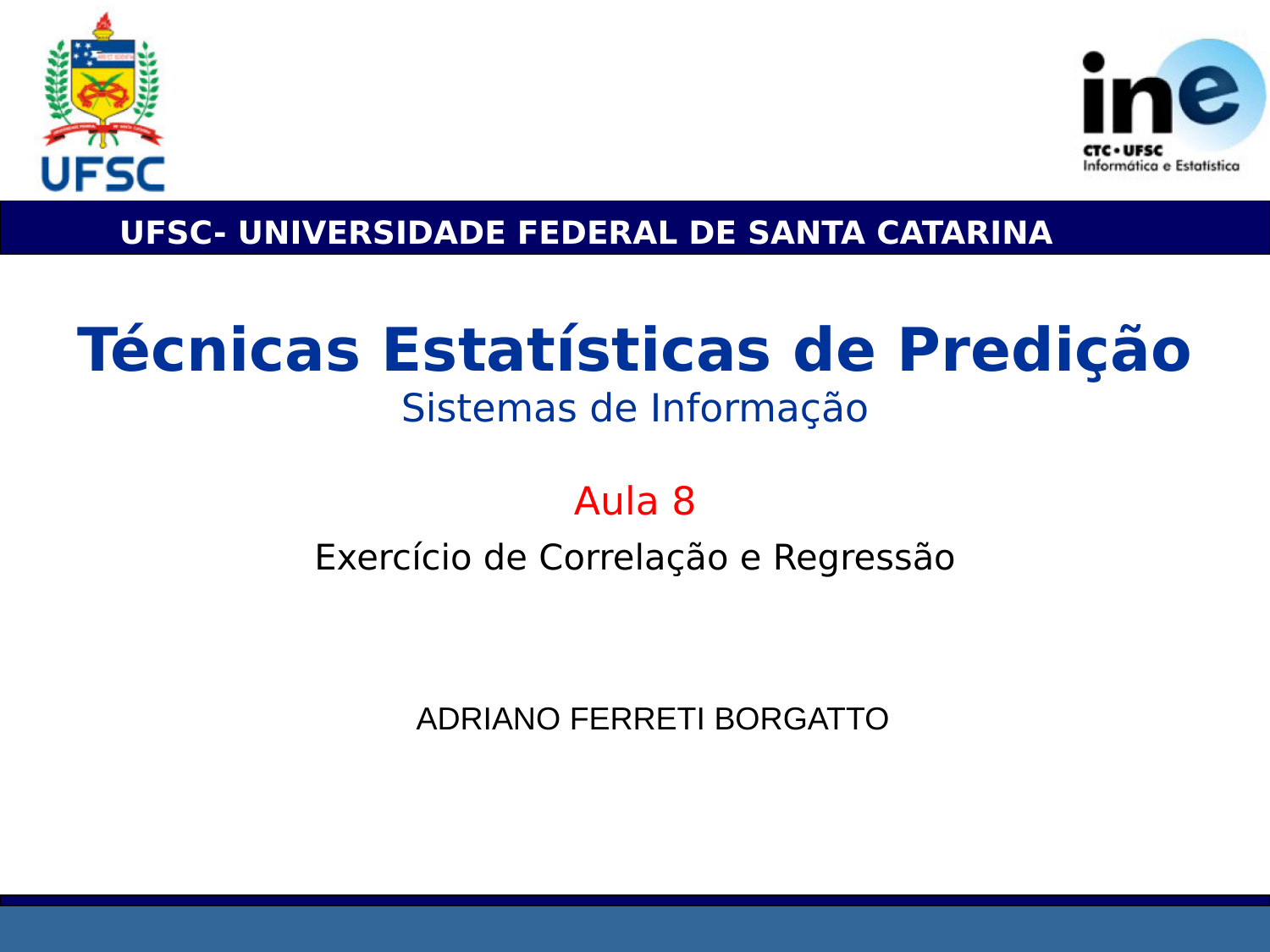

# Técnicas Estatísticas de Predição Sistemas de Informação Aula 8 Exercício de Correlação e Regressão
ADRIANO FERRETI BORGATTO